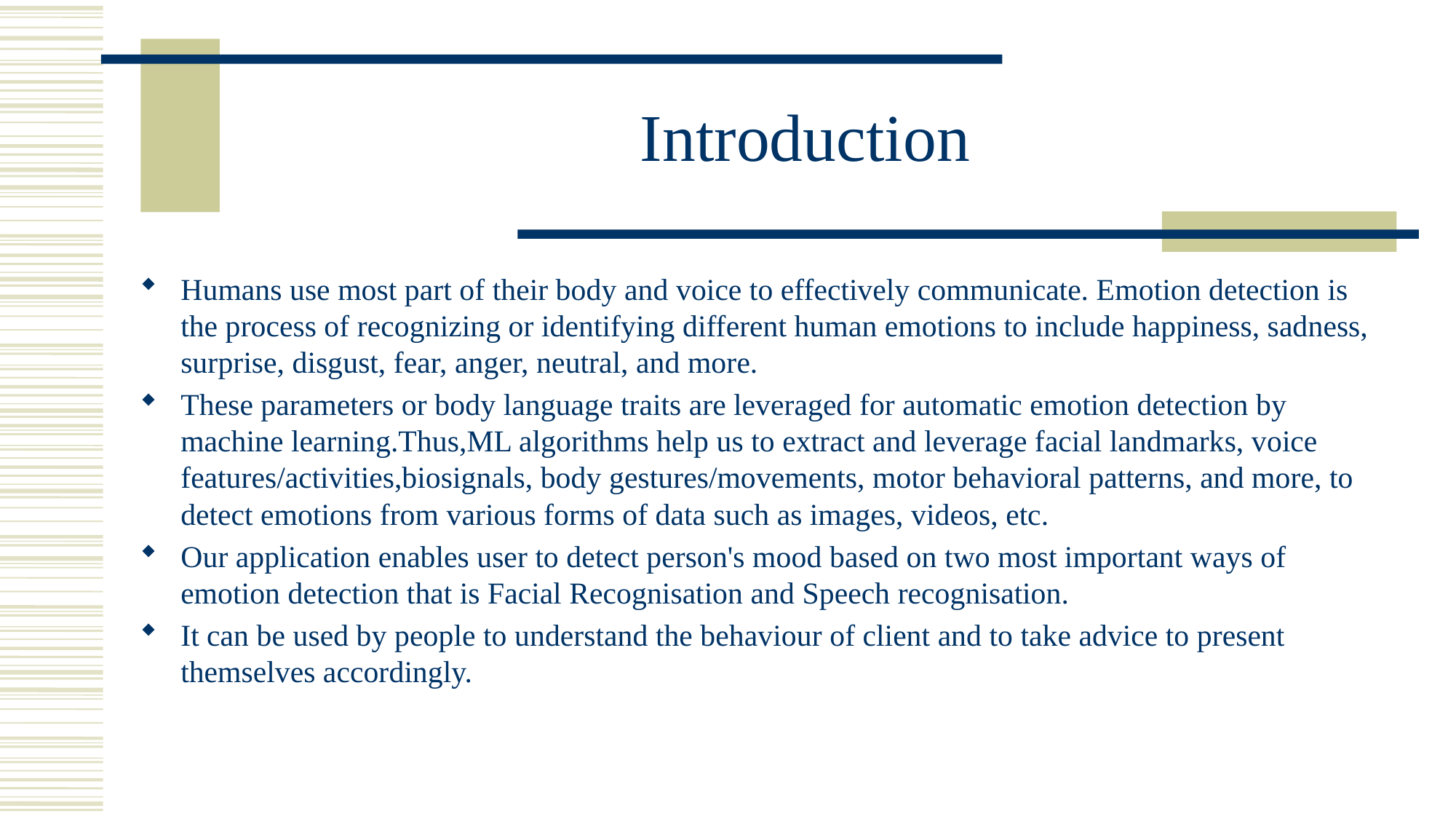

# Introduction
Humans use most part of their body and voice to effectively communicate. Emotion detection is the process of recognizing or identifying different human emotions to include happiness, sadness, surprise, disgust, fear, anger, neutral, and more.
These parameters or body language traits are leveraged for automatic emotion detection by machine learning.Thus,ML algorithms help us to extract and leverage facial landmarks, voice features/activities,biosignals, body gestures/movements, motor behavioral patterns, and more, to detect emotions from various forms of data such as images, videos, etc.
Our application enables user to detect person's mood based on two most important ways of emotion detection that is Facial Recognisation and Speech recognisation.
It can be used by people to understand the behaviour of client and to take advice to present themselves accordingly.